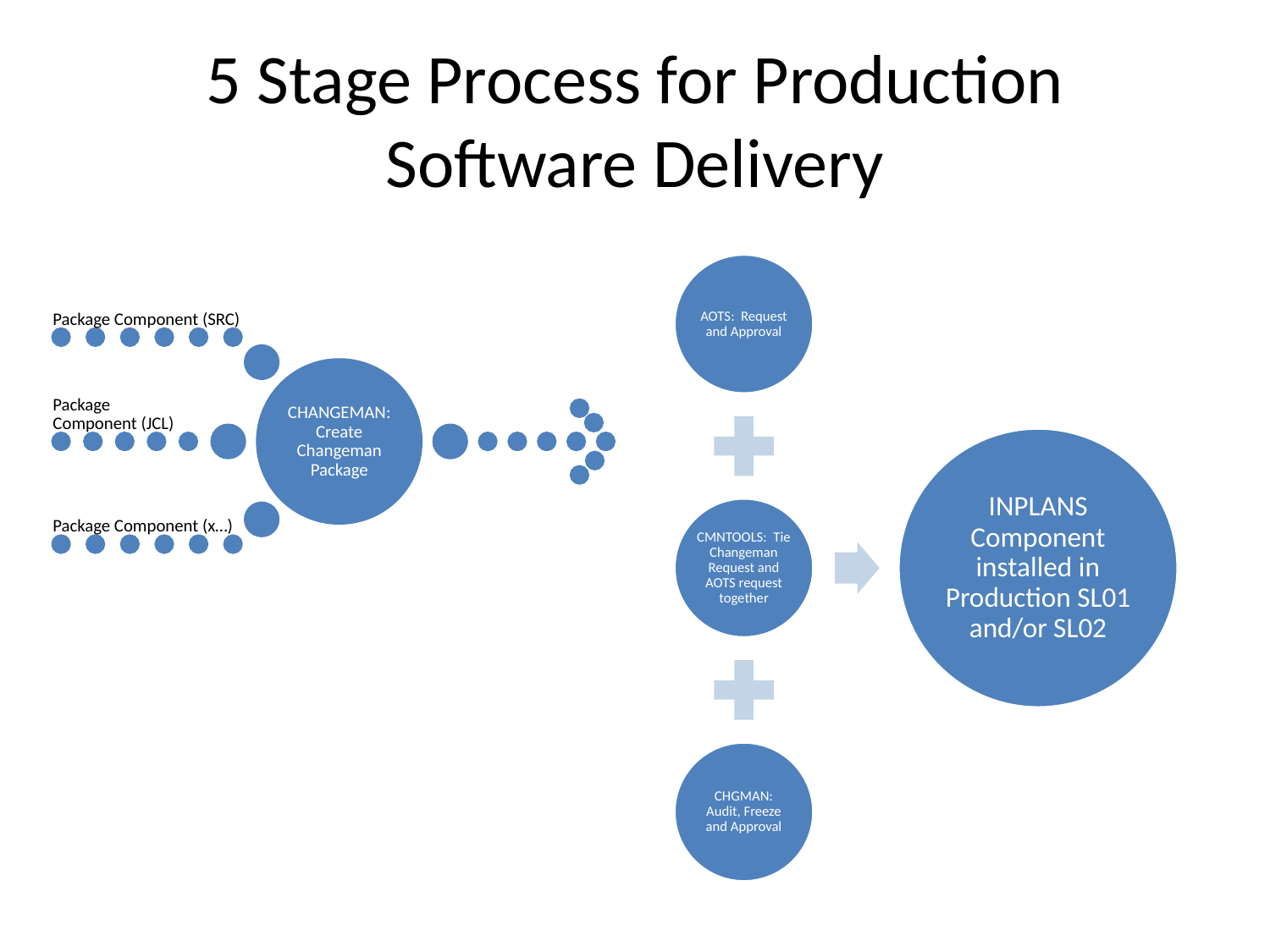

# 5 Stage Process for Production Software Delivery
AOTS:  Request and Approval

INPLANS Component installed in Production SL01 and/or SL02
CMNTOOLS:  Tie Changeman Request and AOTS request together

CHGMAN: Audit, Freeze and Approval
Package Component (SRC)

CHANGEMAN: Create Changeman Package
Package Component (JCL)

Package Component (x…)